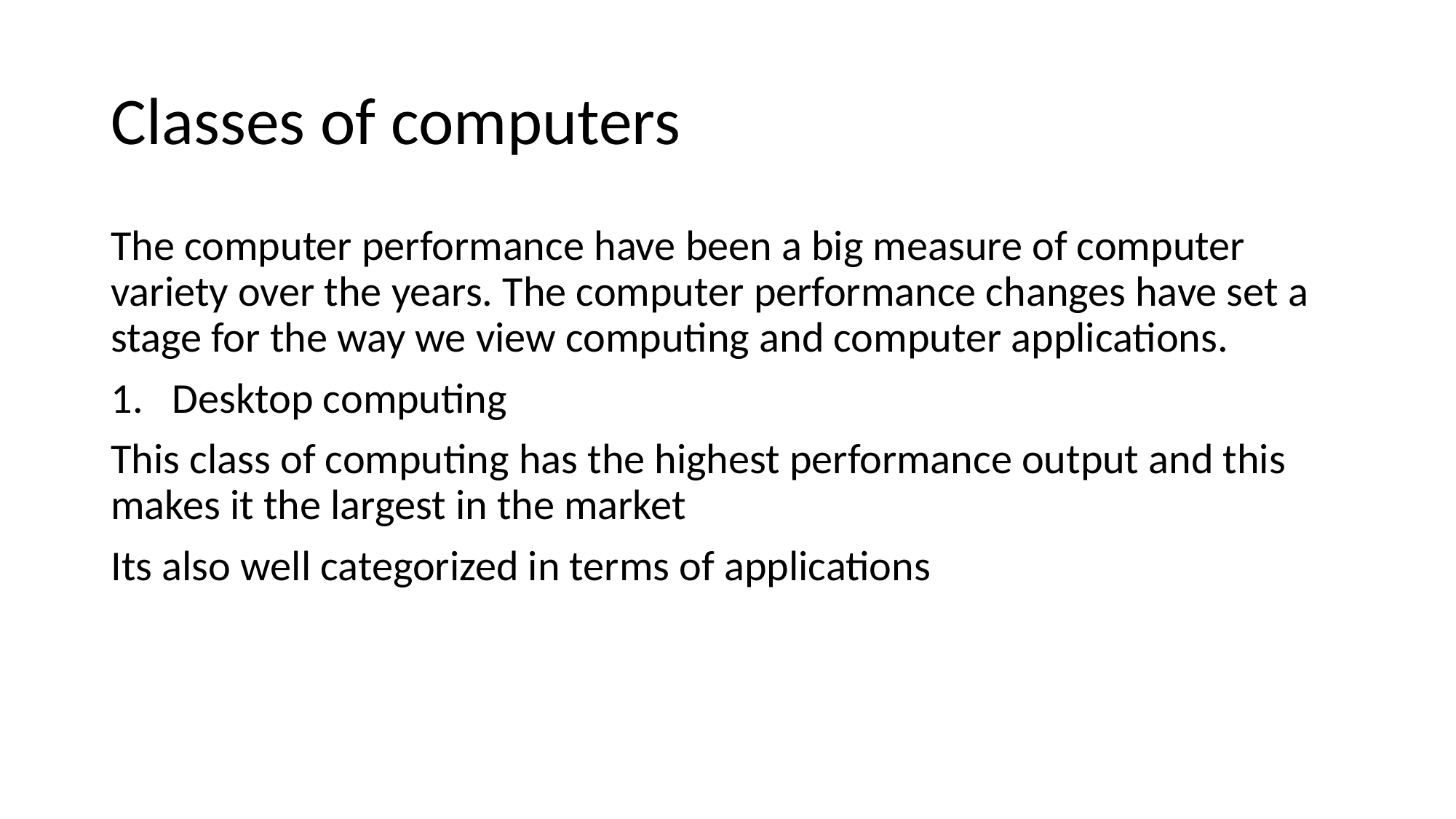

# Classes of computers
The computer performance have been a big measure of computer variety over the years. The computer performance changes have set a stage for the way we view computing and computer applications.
Desktop computing
This class of computing has the highest performance output and this makes it the largest in the market
Its also well categorized in terms of applications